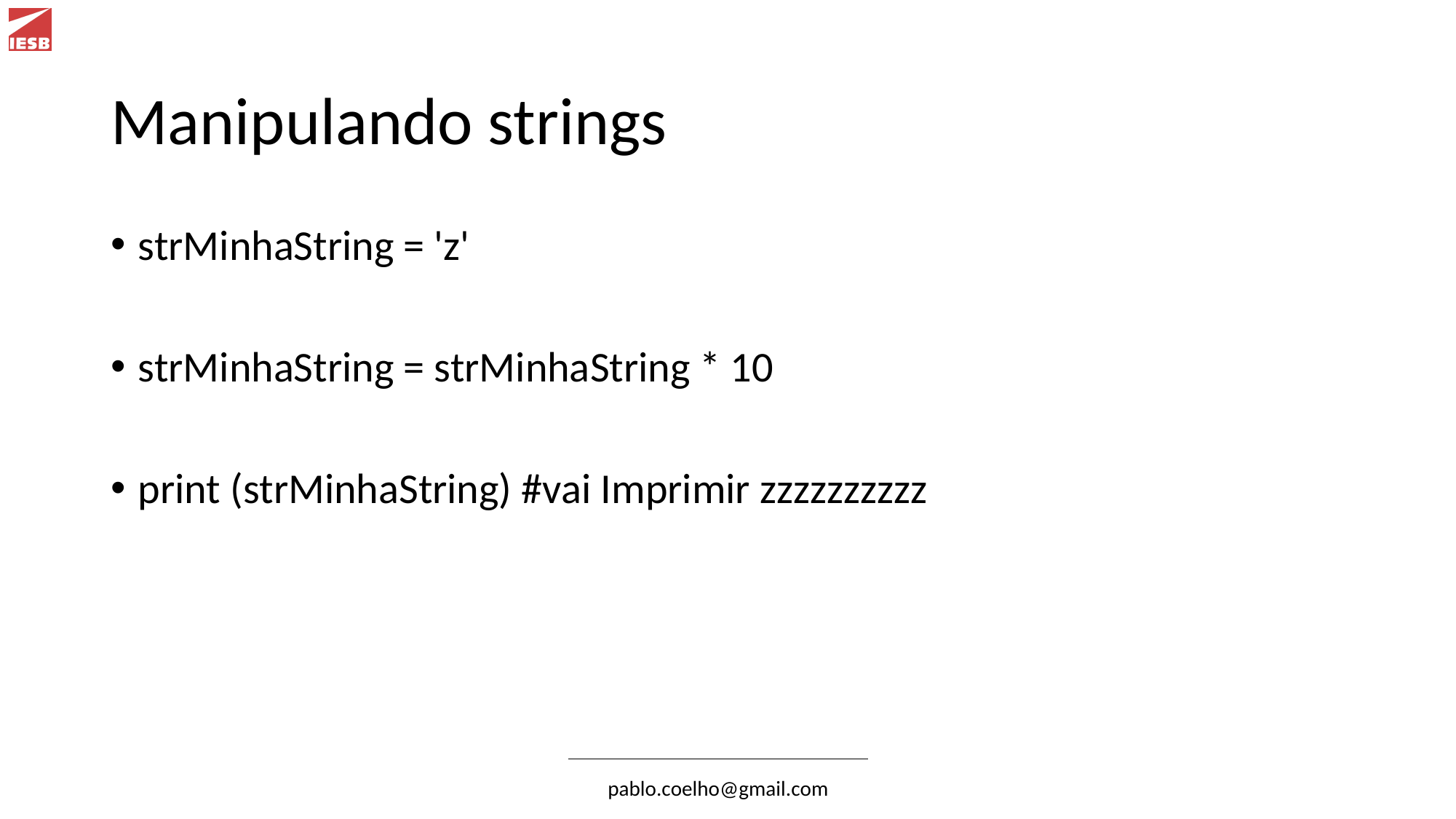

# Manipulando strings
strMinhaString = 'z'

strMinhaString = strMinhaString * 10

print (strMinhaString) #vai Imprimir zzzzzzzzzz